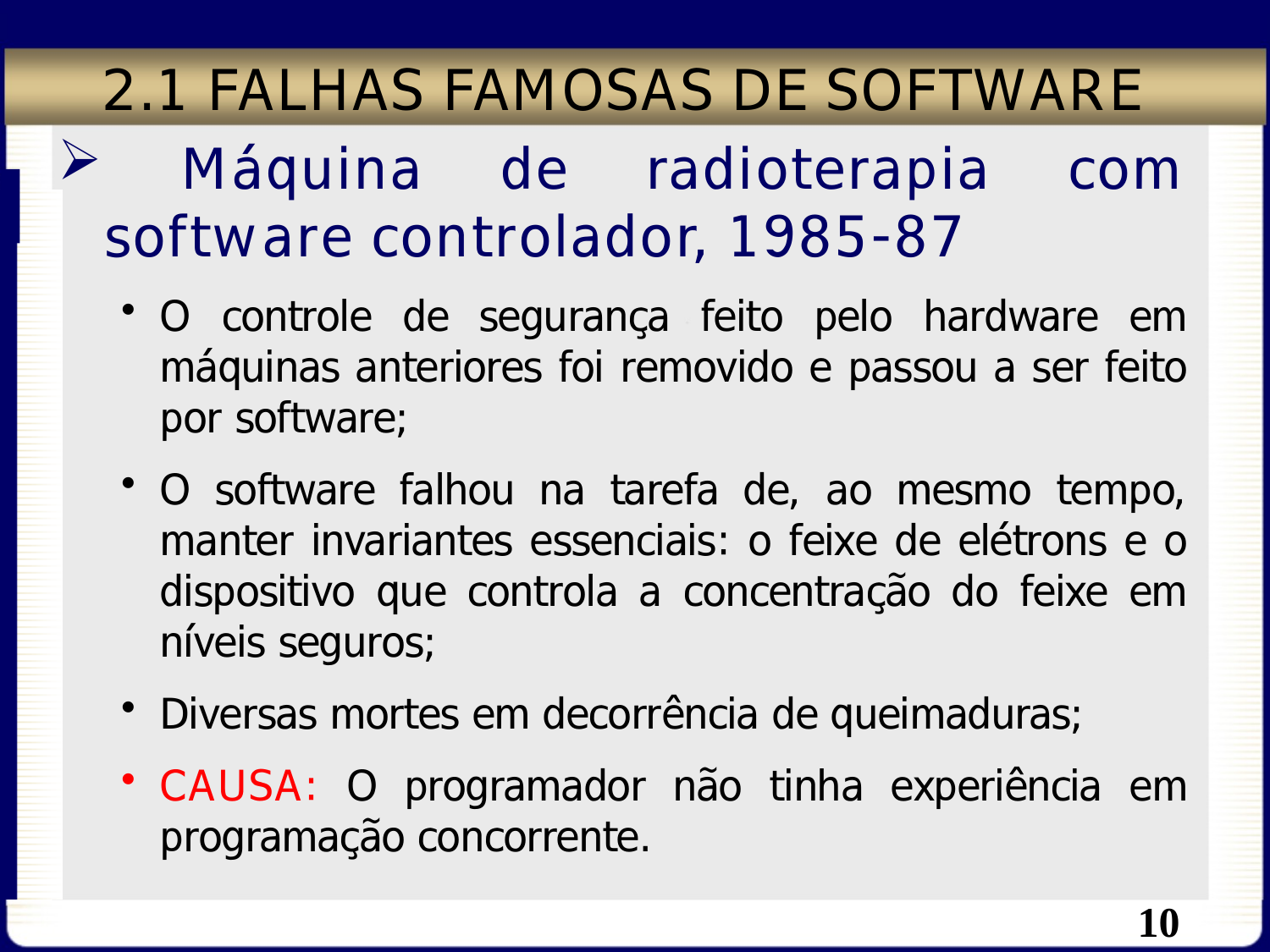

# 2.1 FALHAS FAMOSAS DE SOFTWARE
 Máquina de radioterapia com software controlador, 1985-87
O controle de segurança feito pelo hardware em máquinas anteriores foi removido e passou a ser feito por software;
O software falhou na tarefa de, ao mesmo tempo, manter invariantes essenciais: o feixe de elétrons e o dispositivo que controla a concentração do feixe em níveis seguros;
Diversas mortes em decorrência de queimaduras;
CAUSA: O programador não tinha experiência em programação concorrente.
10